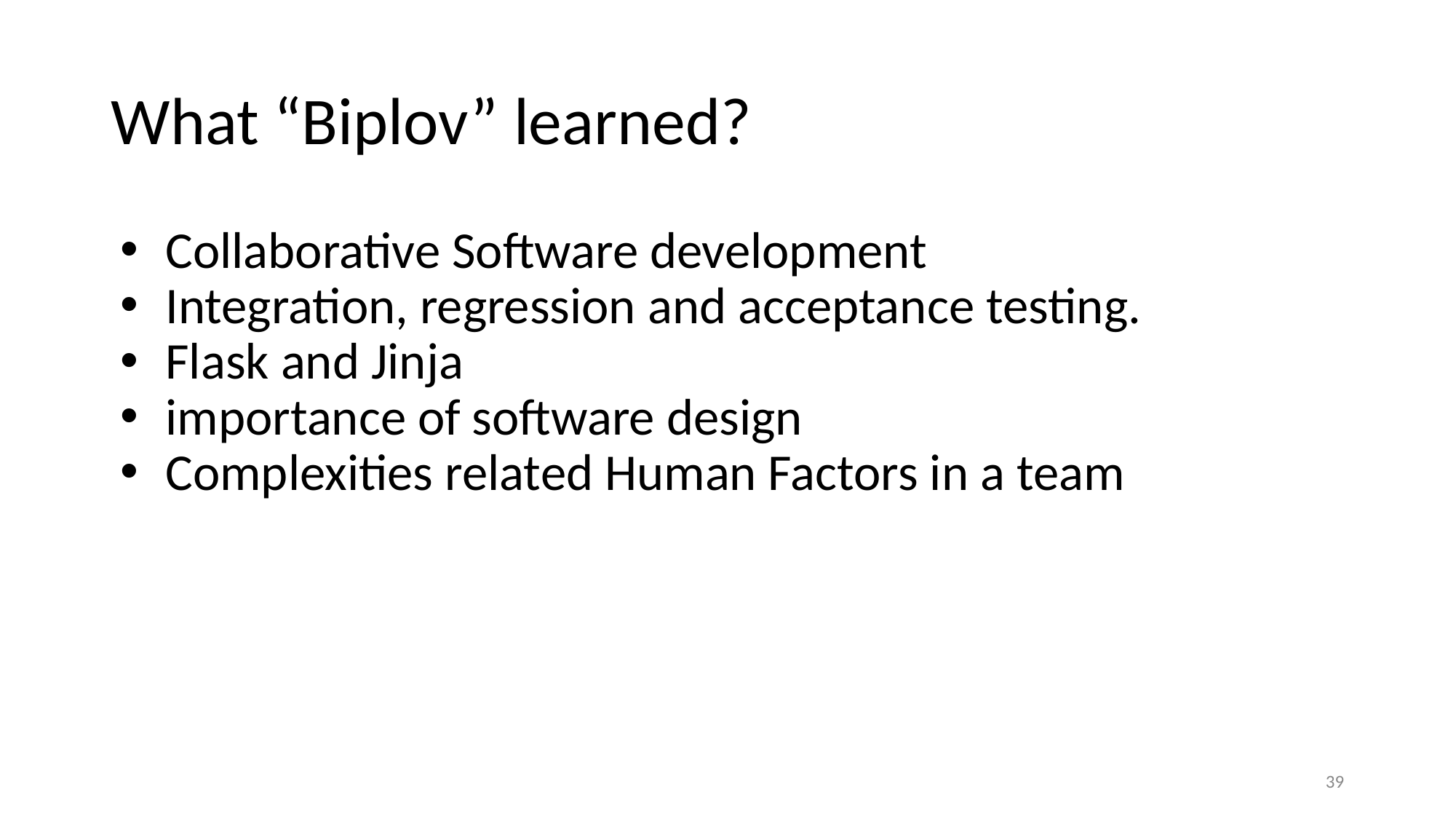

# What “Biplov” learned?
Collaborative Software development
Integration, regression and acceptance testing.
Flask and Jinja
importance of software design
Complexities related Human Factors in a team
39